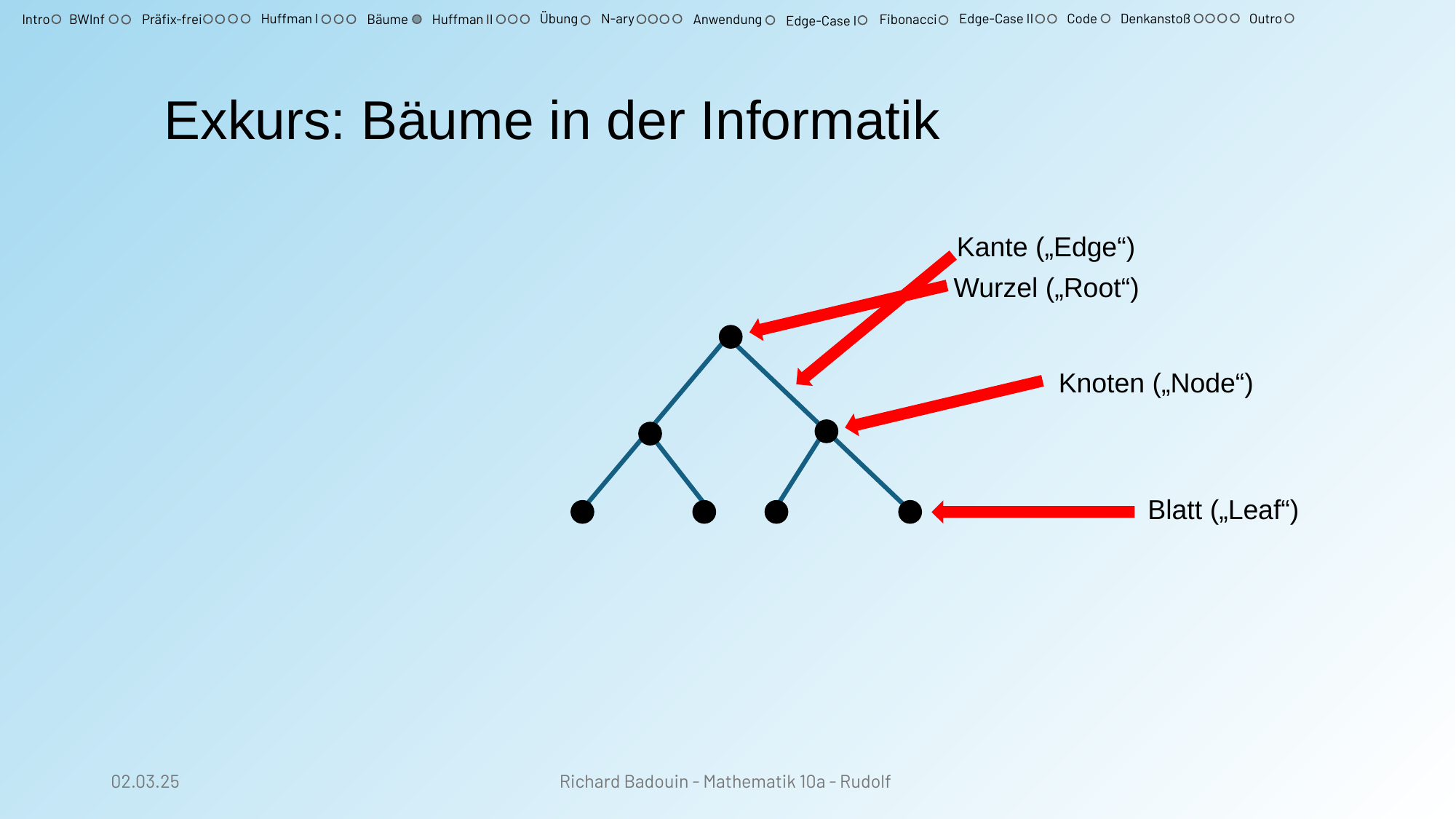

Outro
Huffman I
Übung
N-ary
Edge-Case II
Code
Denkanstoß
Intro
BWInf
Präfix-frei
Bäume
Huffman II
Anwendung
Fibonacci
Edge-Case I

Exkurs: Bäume in der Informatik
Kante („Edge“)
Wurzel („Root“)

Knoten („Node“)

Blatt („Leaf“)

02.03.25
Richard Badouin - Mathematik 10a - Rudolf